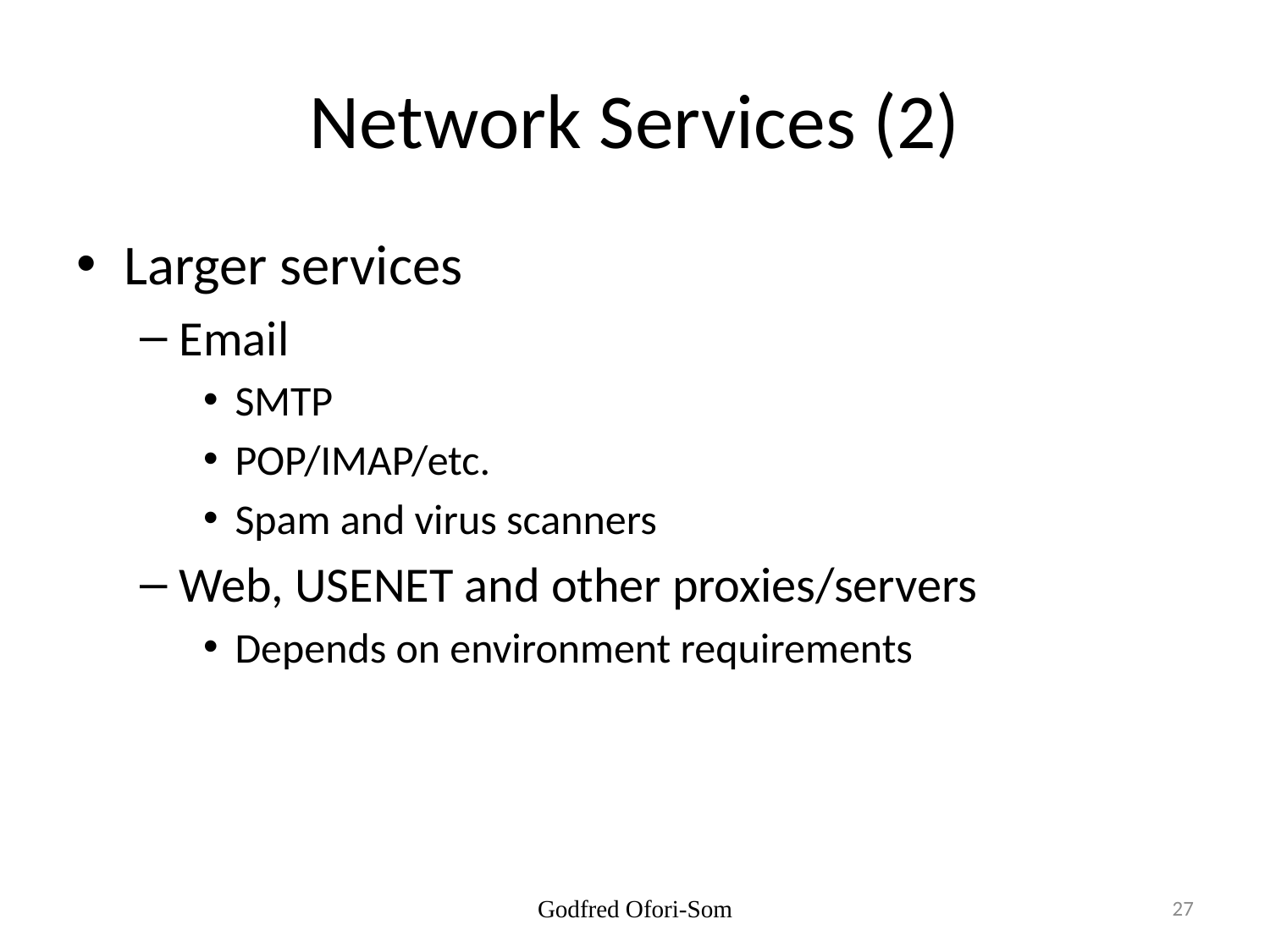

# Network Services (2)
Larger services
Email
SMTP
POP/IMAP/etc.
Spam and virus scanners
Web, USENET and other proxies/servers
Depends on environment requirements
Godfred Ofori-Som
27